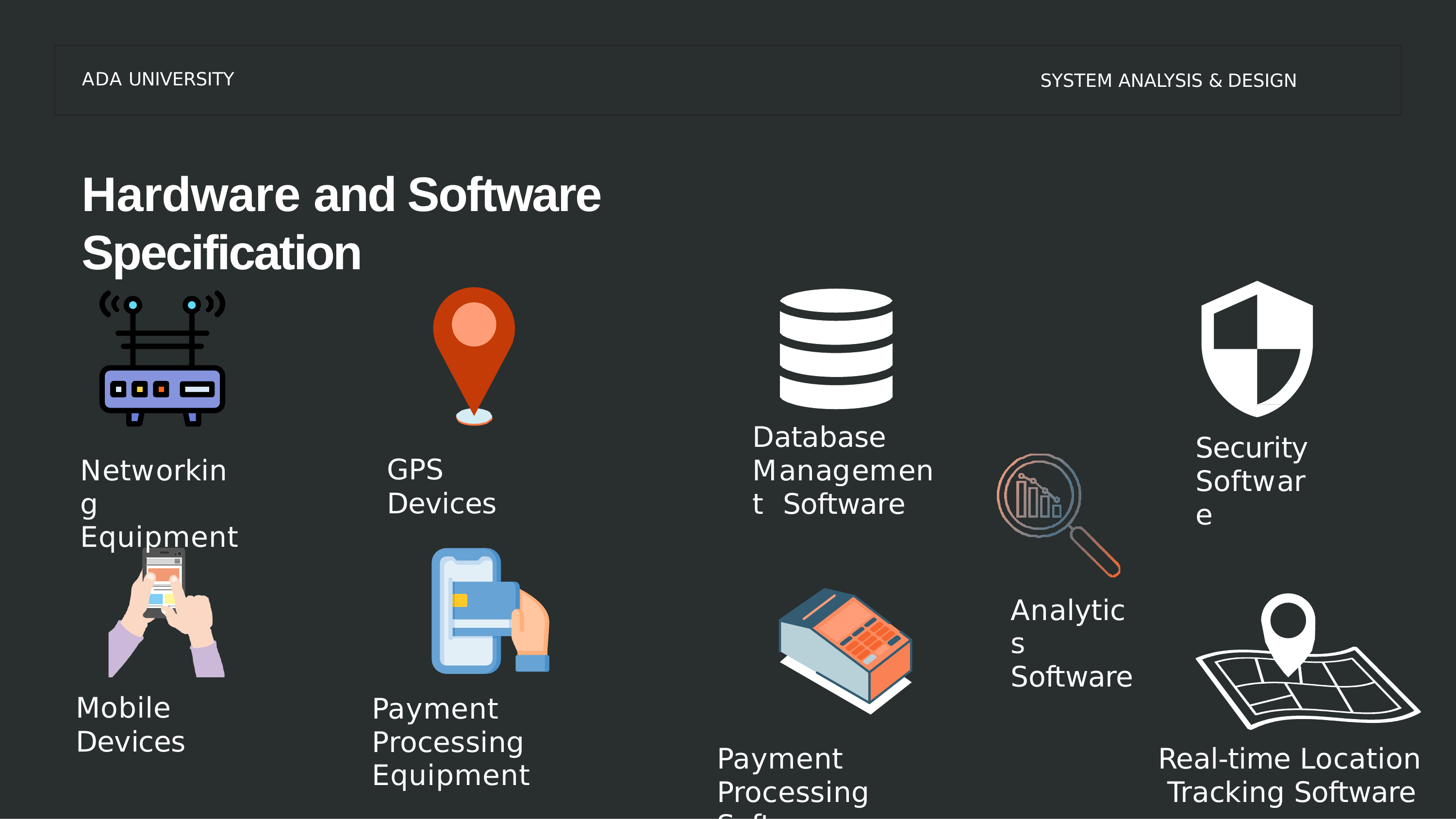

ADA UNIVERSITY
SYSTEM ANALYSIS & DESIGN
# Hardware and Software Specification

Database  Management  Software
Security  Software
Networking  Equipment
GPS Devices

Analytics  Software

Mobile Devices
Payment Processing  Equipment
Payment Processing  Software
Real-time Location  Tracking Software